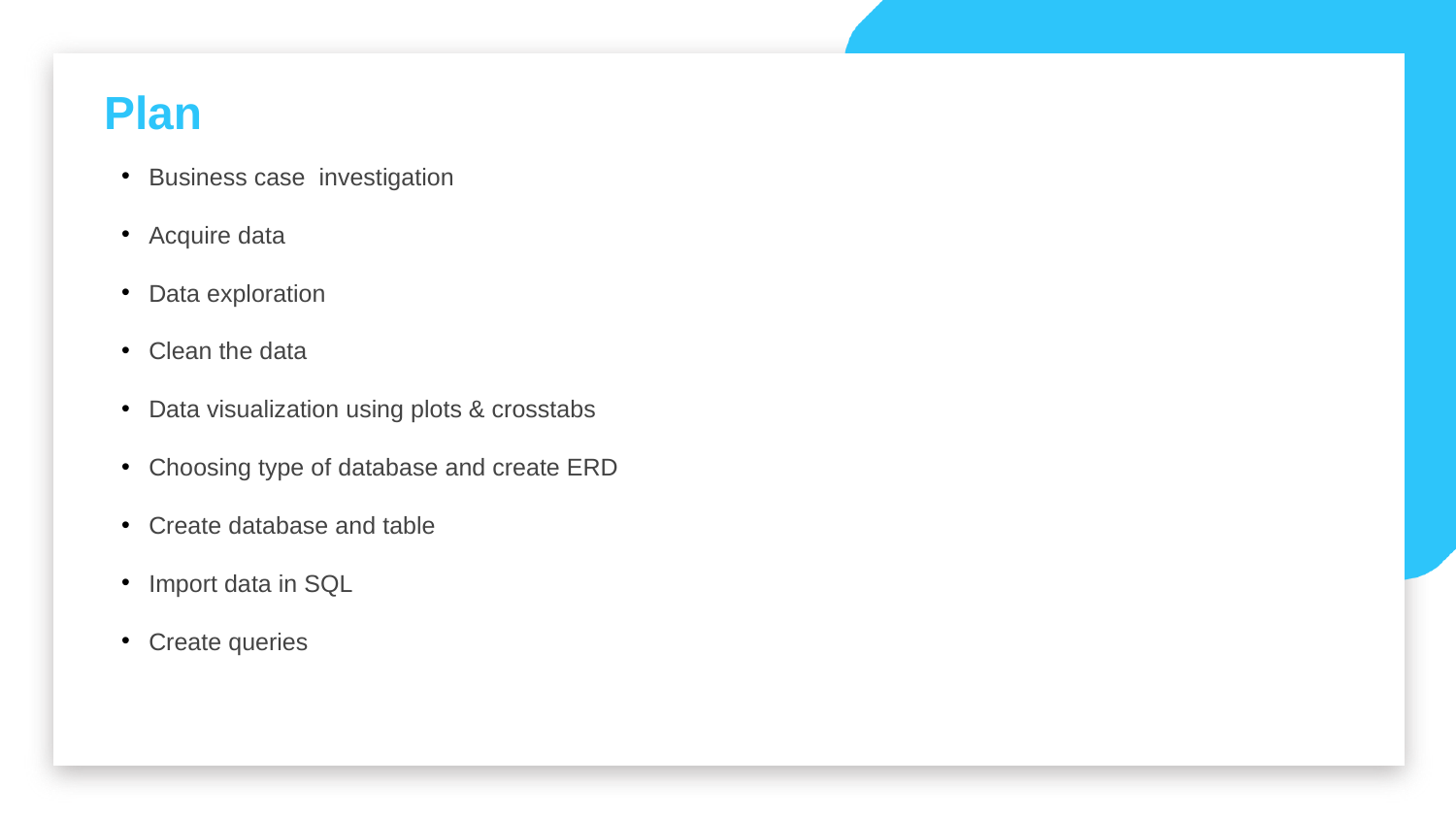

Plan
Business case  investigation

Acquire data

Data exploration

Clean the data

Data visualization using plots & crosstabs

Choosing type of database and create ERD

Create database and table

Import data in SQL

Create queries